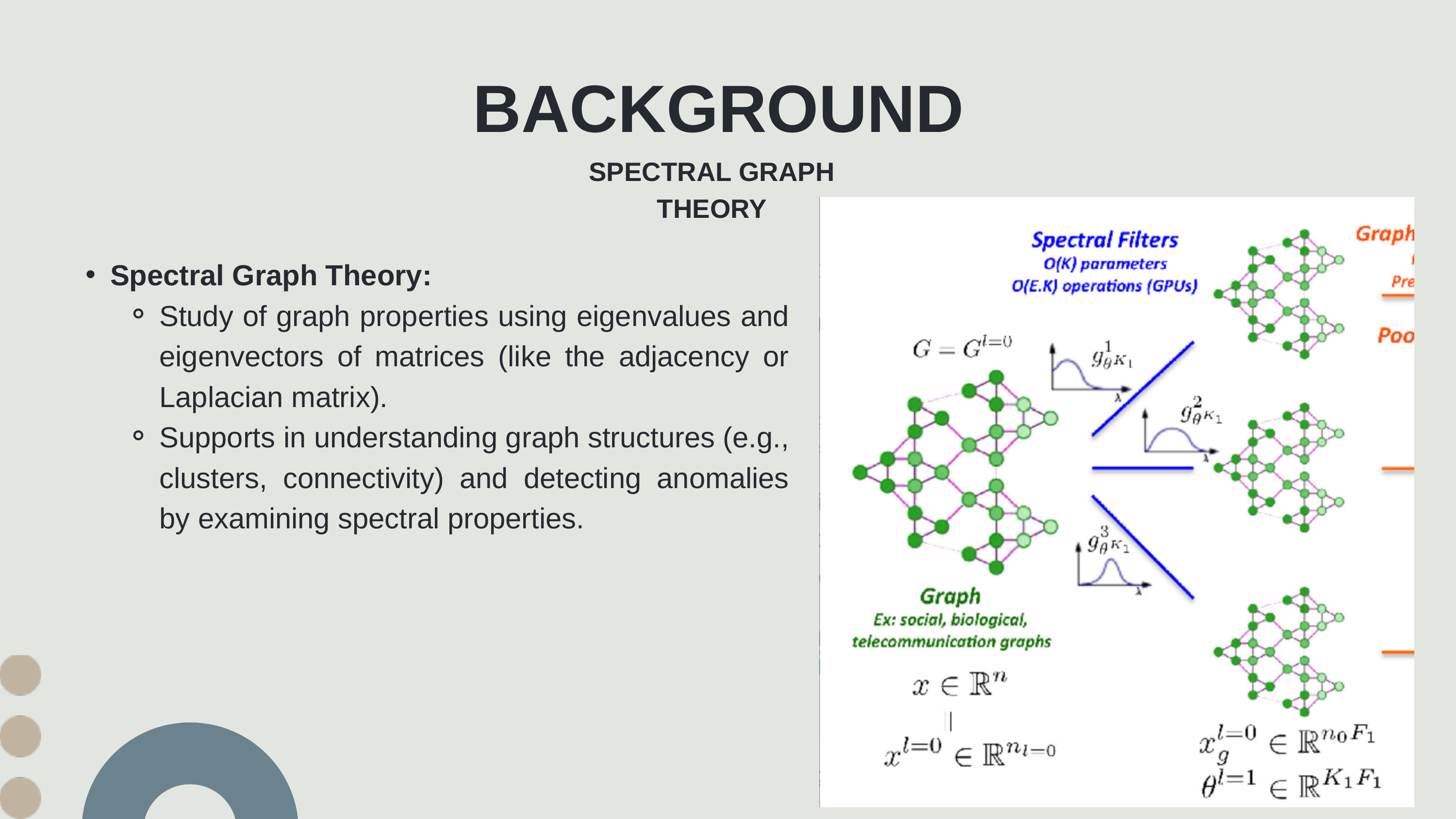

BACKGROUND
SPECTRAL GRAPH THEORY

Spectral Graph Theory:
Study of graph properties using eigenvalues and eigenvectors of matrices (like the adjacency or Laplacian matrix).
Supports in understanding graph structures (e.g., clusters, connectivity) and detecting anomalies by examining spectral properties.